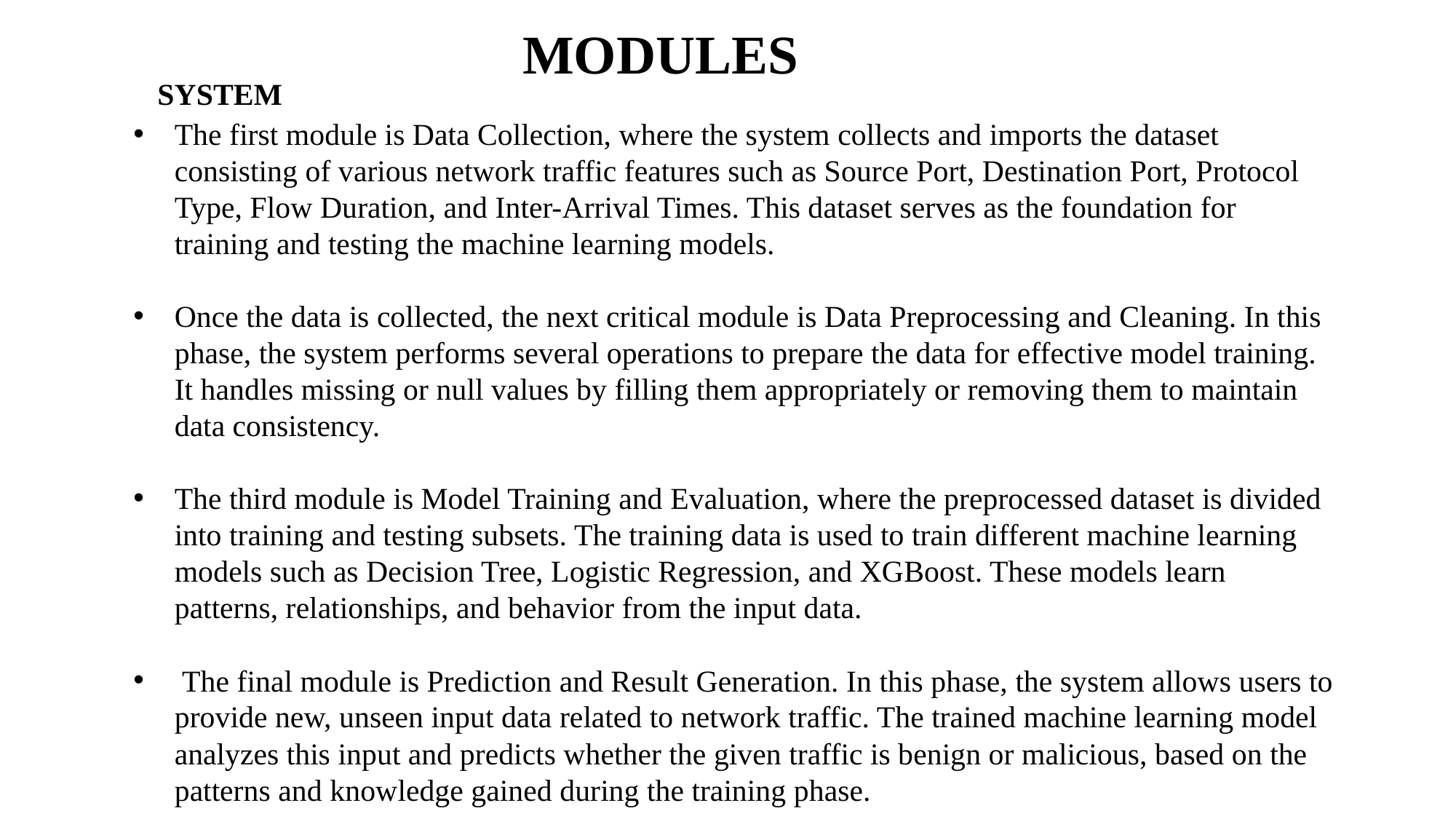

MODULES
SYSTEM
The first module is Data Collection, where the system collects and imports the dataset consisting of various network traffic features such as Source Port, Destination Port, Protocol Type, Flow Duration, and Inter-Arrival Times. This dataset serves as the foundation for training and testing the machine learning models.

Once the data is collected, the next critical module is Data Preprocessing and Cleaning. In this phase, the system performs several operations to prepare the data for effective model training. It handles missing or null values by filling them appropriately or removing them to maintain data consistency.

The third module is Model Training and Evaluation, where the preprocessed dataset is divided into training and testing subsets. The training data is used to train different machine learning models such as Decision Tree, Logistic Regression, and XGBoost. These models learn patterns, relationships, and behavior from the input data.

 The final module is Prediction and Result Generation. In this phase, the system allows users to provide new, unseen input data related to network traffic. The trained machine learning model analyzes this input and predicts whether the given traffic is benign or malicious, based on the patterns and knowledge gained during the training phase.